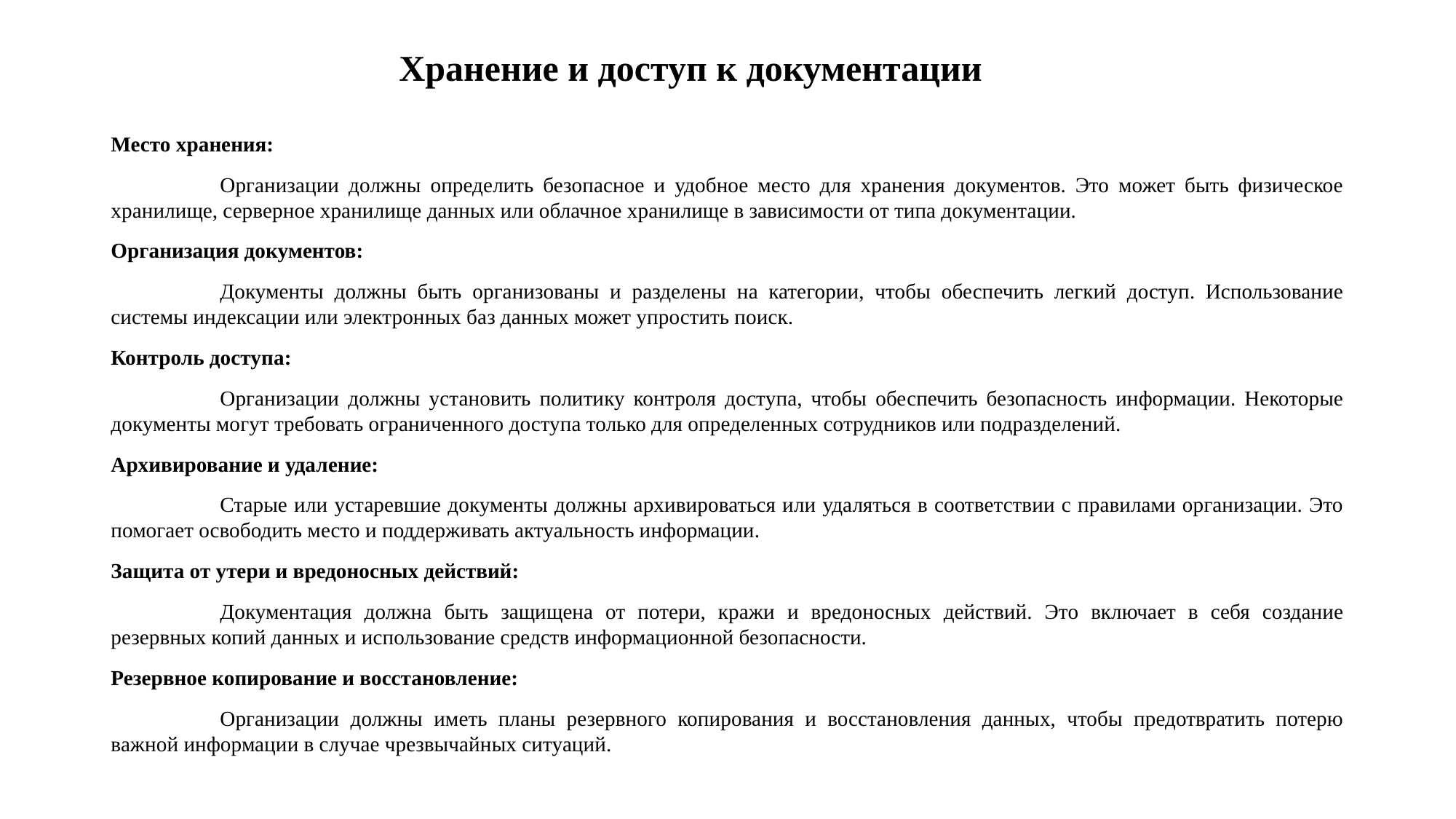

# Хранение и доступ к документации
Место хранения:
	Организации должны определить безопасное и удобное место для хранения документов. Это может быть физическое хранилище, серверное хранилище данных или облачное хранилище в зависимости от типа документации.
Организация документов:
	Документы должны быть организованы и разделены на категории, чтобы обеспечить легкий доступ. Использование системы индексации или электронных баз данных может упростить поиск.
Контроль доступа:
	Организации должны установить политику контроля доступа, чтобы обеспечить безопасность информации. Некоторые документы могут требовать ограниченного доступа только для определенных сотрудников или подразделений.
Архивирование и удаление:
	Старые или устаревшие документы должны архивироваться или удаляться в соответствии с правилами организации. Это помогает освободить место и поддерживать актуальность информации.
Защита от утери и вредоносных действий:
	Документация должна быть защищена от потери, кражи и вредоносных действий. Это включает в себя создание резервных копий данных и использование средств информационной безопасности.
Резервное копирование и восстановление:
	Организации должны иметь планы резервного копирования и восстановления данных, чтобы предотвратить потерю важной информации в случае чрезвычайных ситуаций.